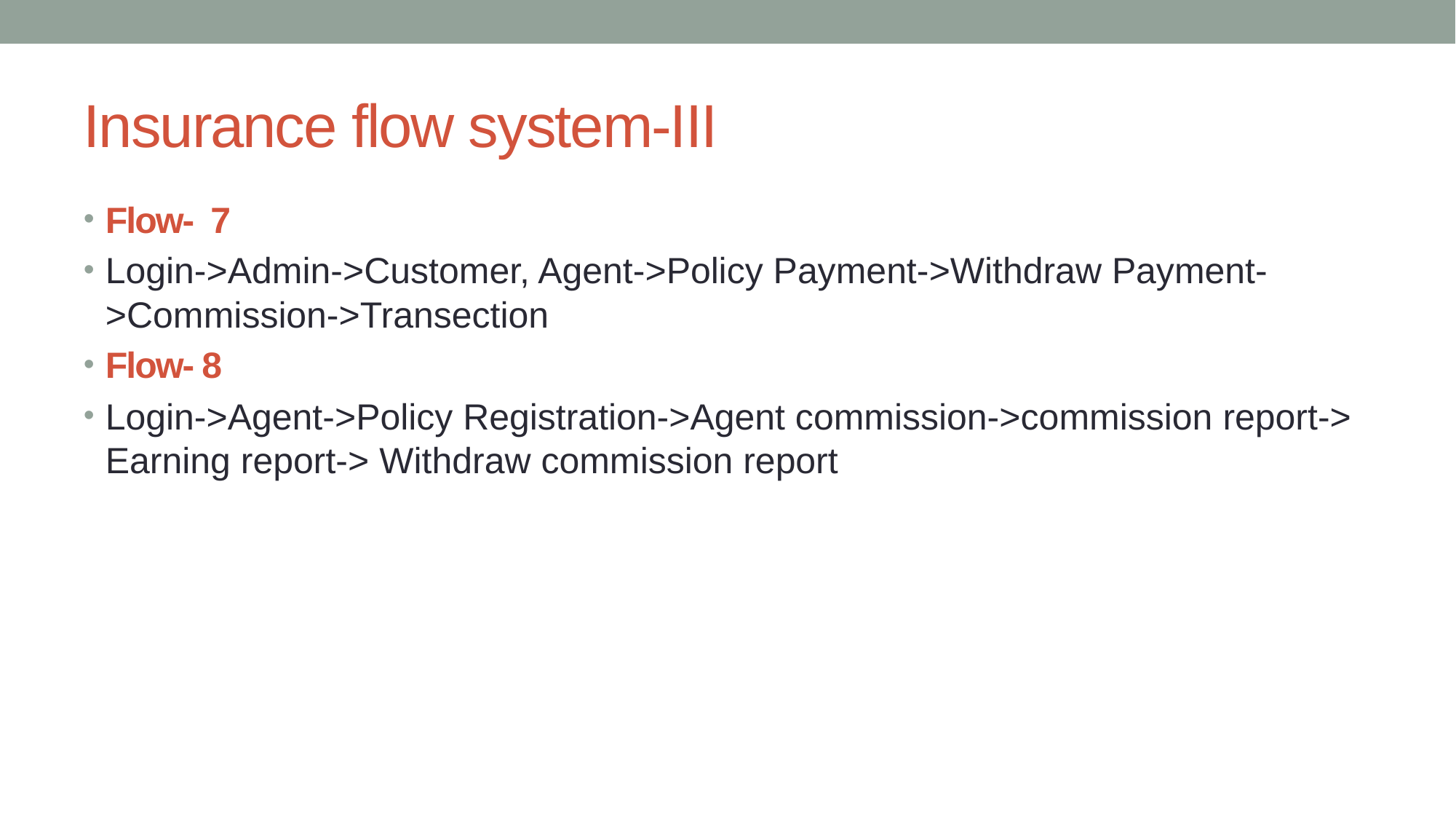

# Insurance flow system-III
Flow-  7
Login->Admin->Customer, Agent->Policy Payment->Withdraw Payment->Commission->Transection
Flow- 8
Login->Agent->Policy Registration->Agent commission->commission report-> Earning report-> Withdraw commission report